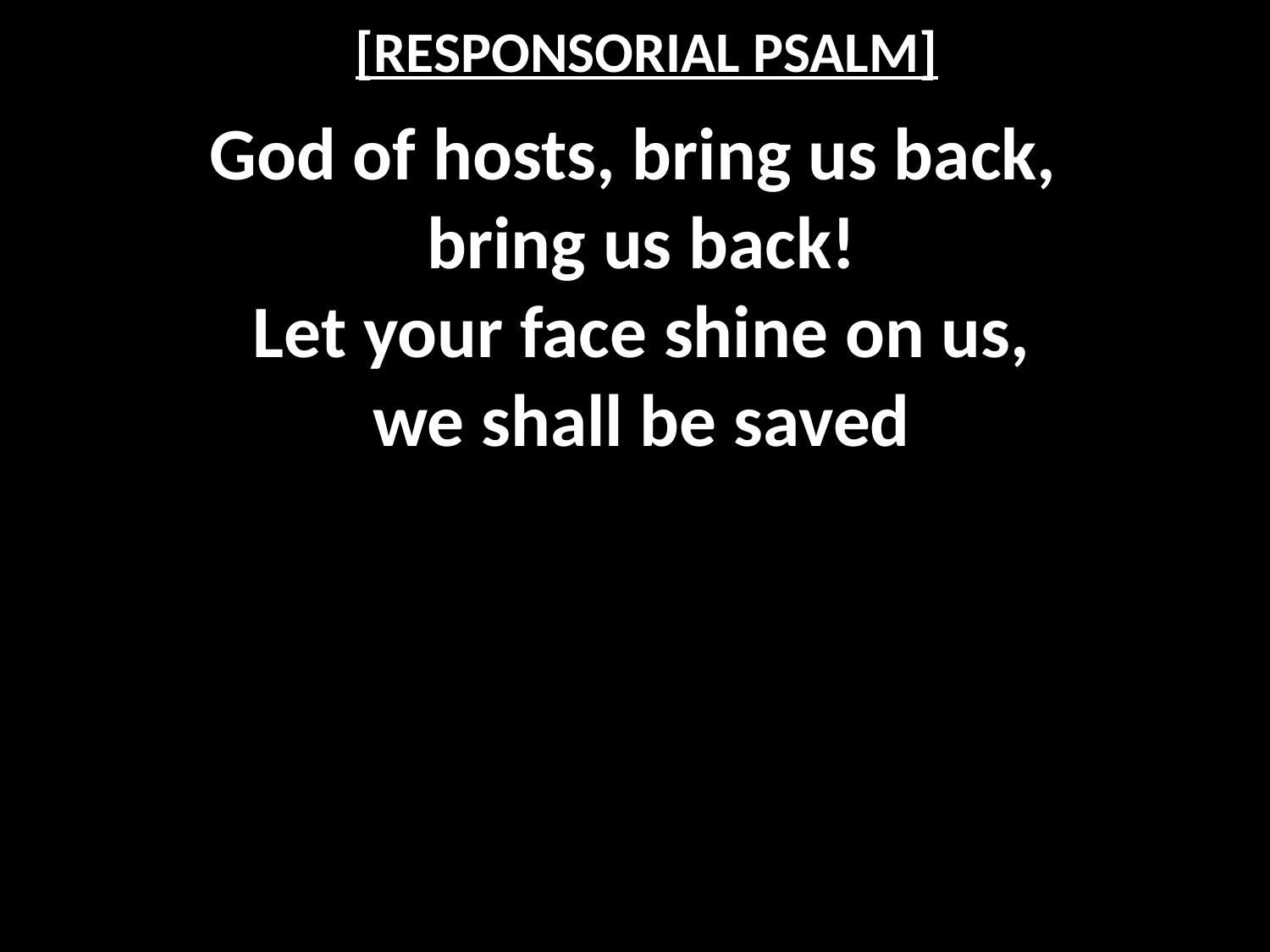

# [RESPONSORIAL PSALM]
God of hosts, bring us back,
bring us back!
Let your face shine on us,
we shall be saved